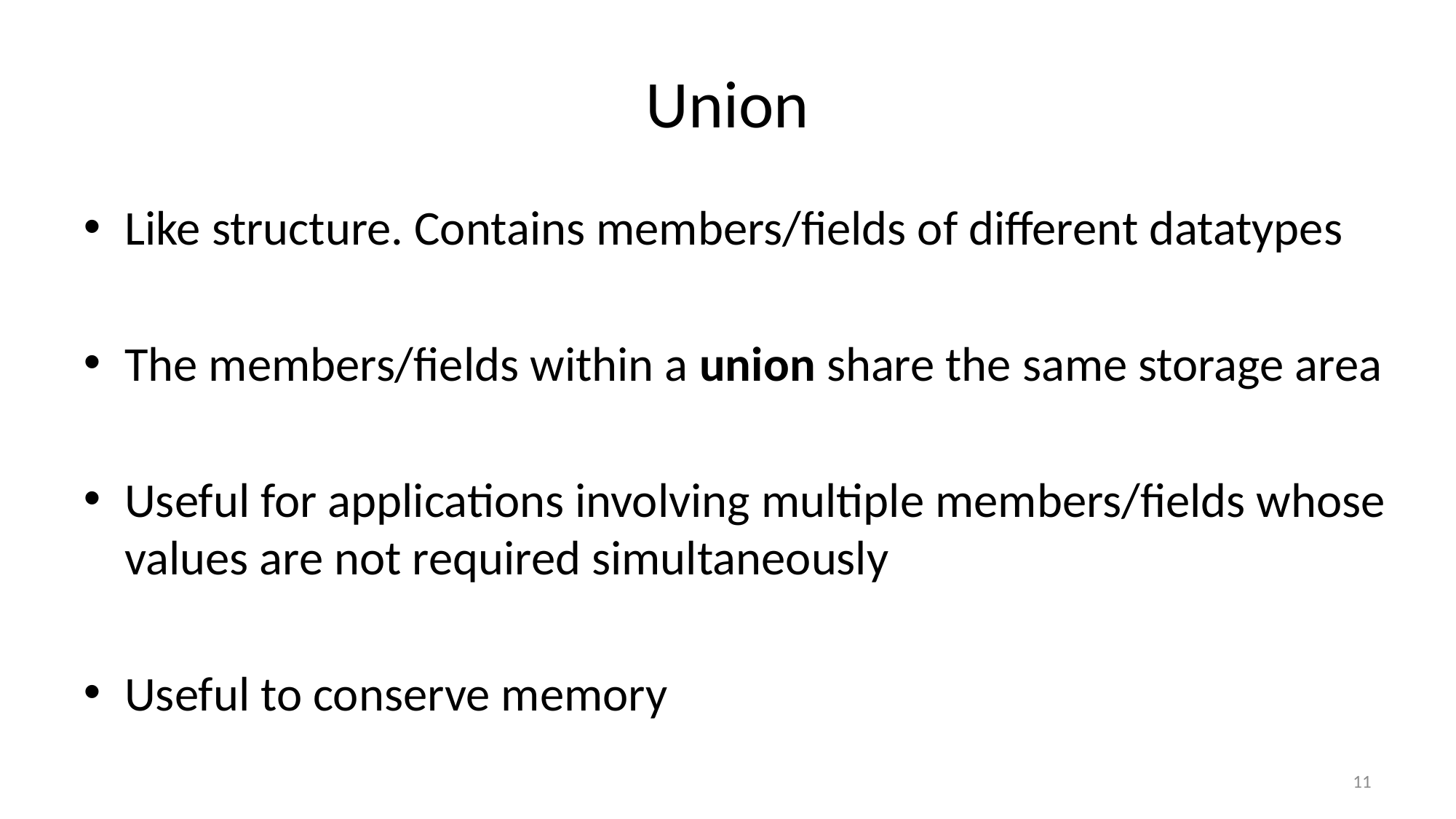

# Union
Like structure. Contains members/fields of different datatypes

The members/fields within a union share the same storage area

Useful for applications involving multiple members/fields whose values are not required simultaneously

Useful to conserve memory
11